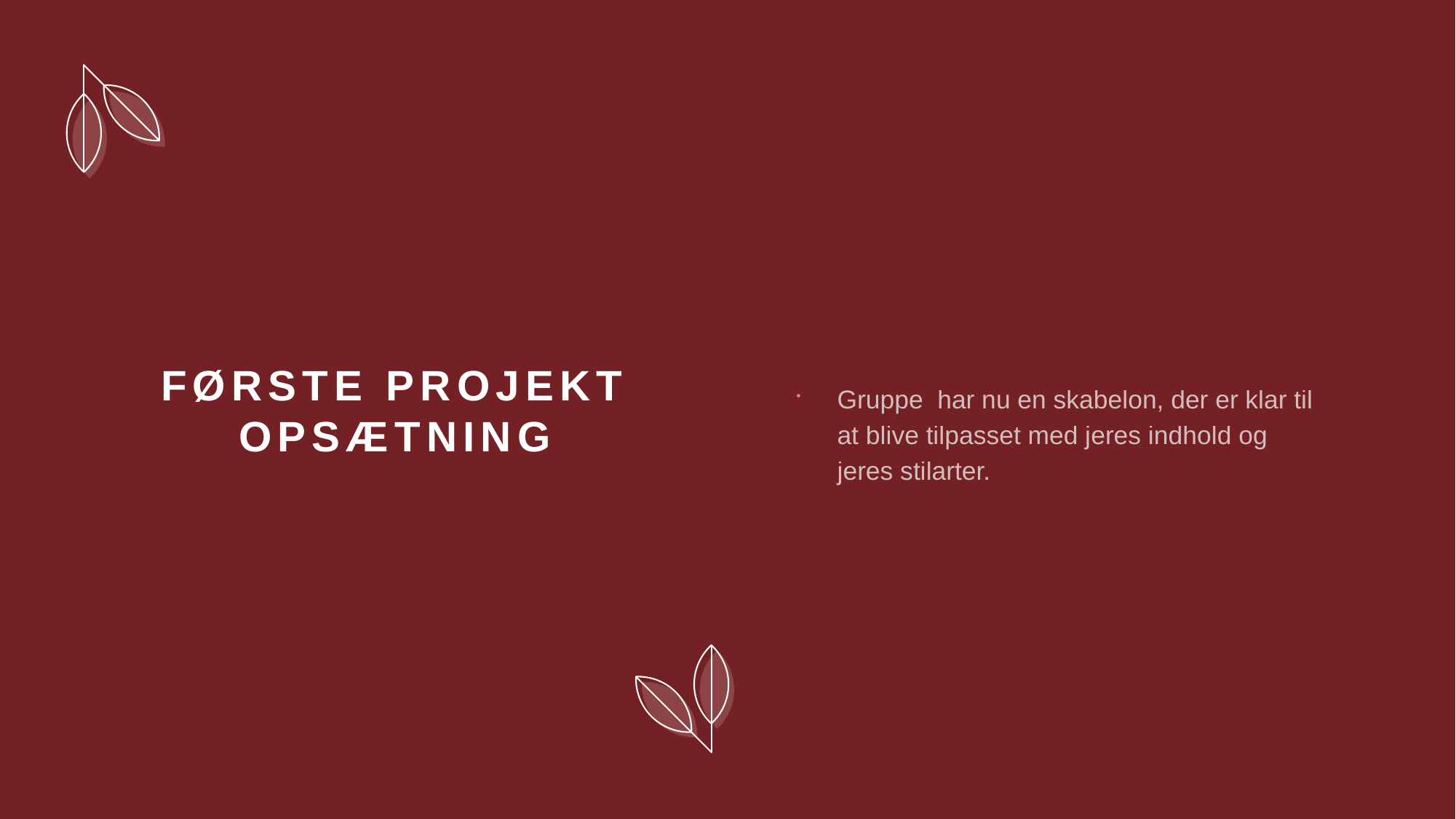

Gruppe  har nu en skabelon, der er klar til at blive tilpasset med jeres indhold og jeres stilarter.

# Første Projekt Opsætning